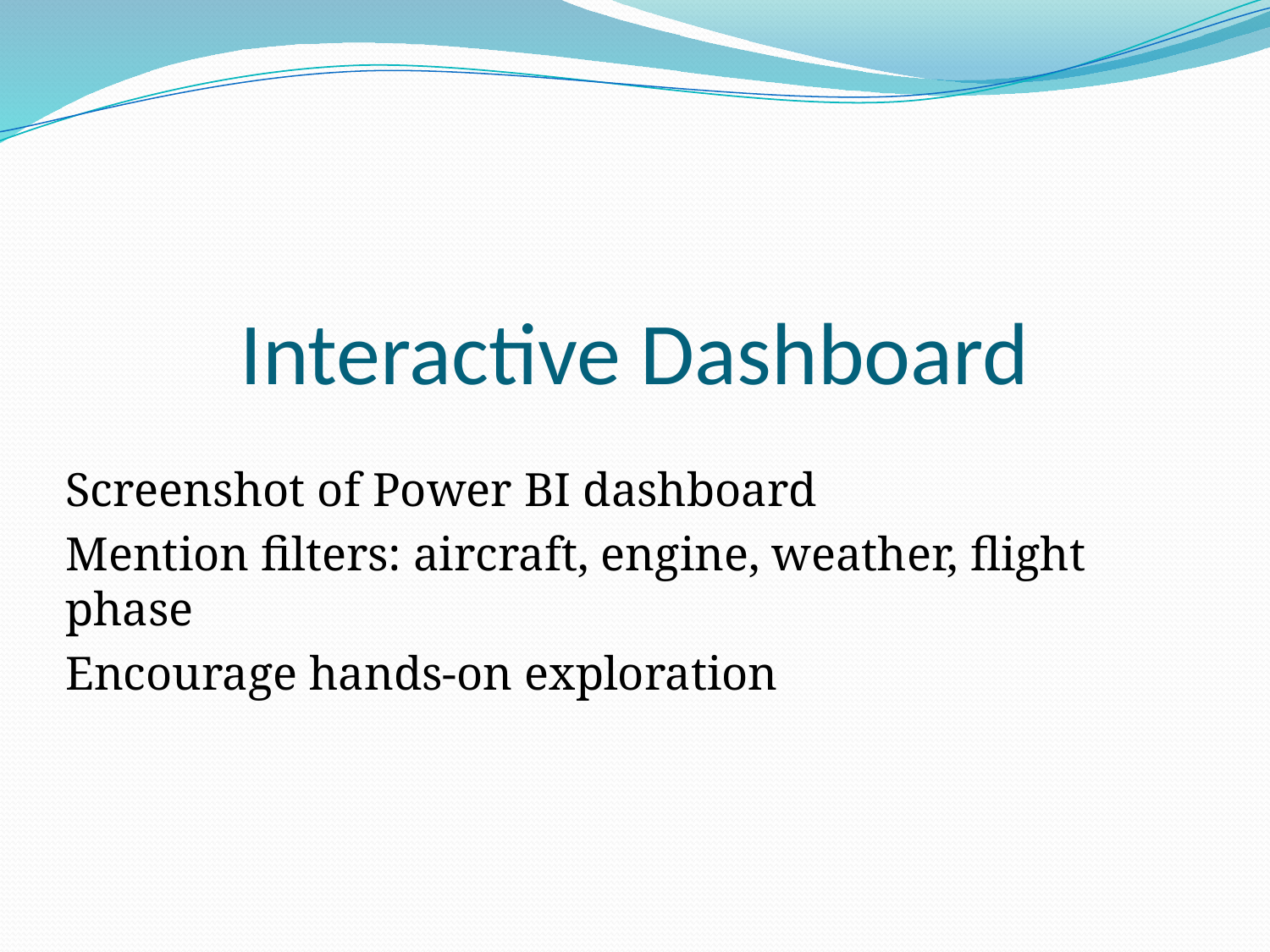

# Interactive Dashboard
Screenshot of Power BI dashboard
Mention filters: aircraft, engine, weather, flight phase
Encourage hands-on exploration